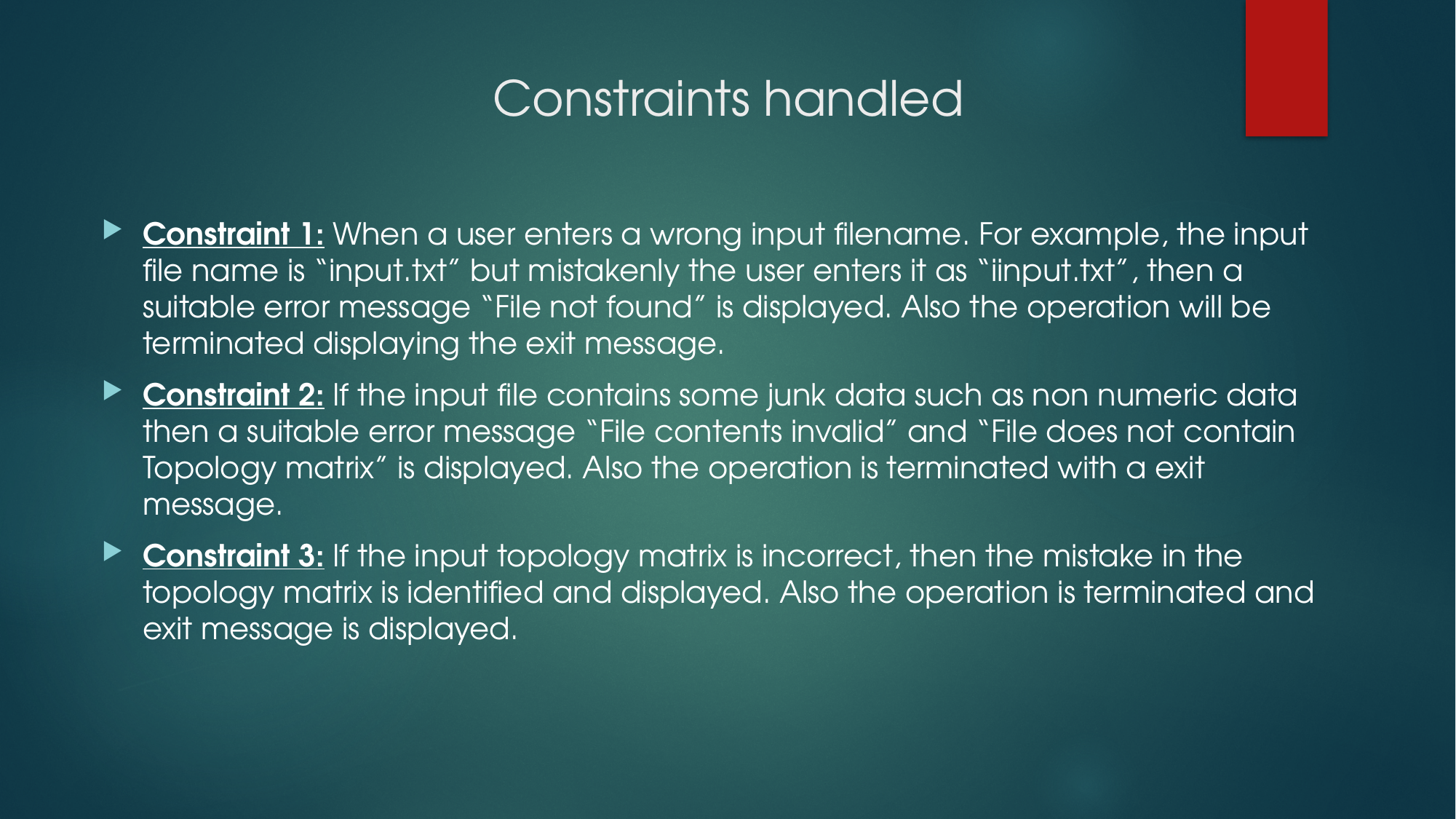

# Constraints handled
Constraint 1: When a user enters a wrong input filename. For example, the input file name is “input.txt” but mistakenly the user enters it as “iinput.txt”, then a suitable error message “File not found” is displayed. Also the operation will be terminated displaying the exit message.
Constraint 2: If the input file contains some junk data such as non numeric data then a suitable error message “File contents invalid” and “File does not contain Topology matrix” is displayed. Also the operation is terminated with a exit message.
Constraint 3: If the input topology matrix is incorrect, then the mistake in the topology matrix is identified and displayed. Also the operation is terminated and exit message is displayed.